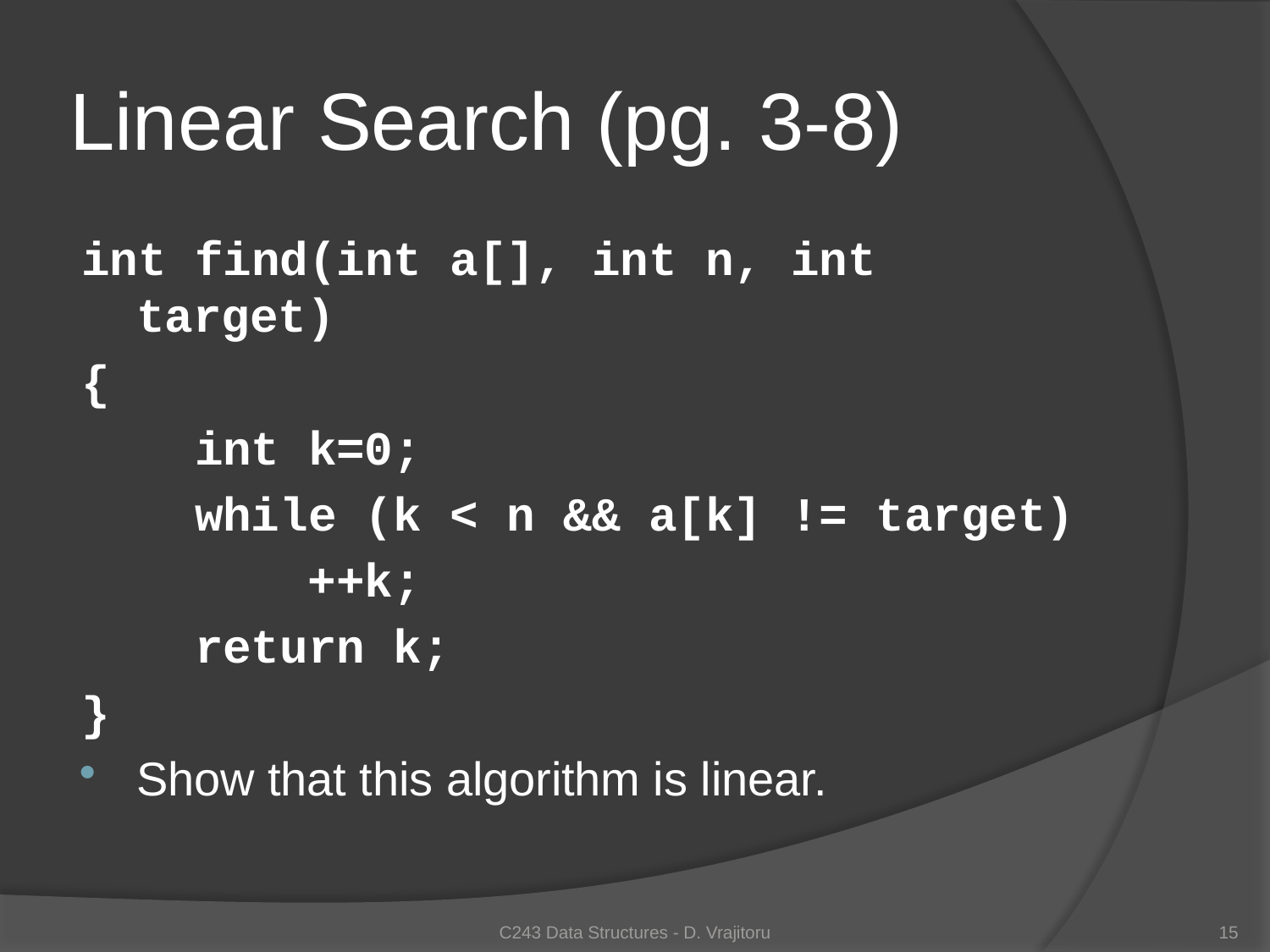

# Linear Search (pg. 3-8)
int find(int a[], int n, int target)
{
    int k=0;
    while (k < n && a[k] != target)
        ++k;
    return k;
}
Show that this algorithm is linear.
C243 Data Structures - D. Vrajitoru
15